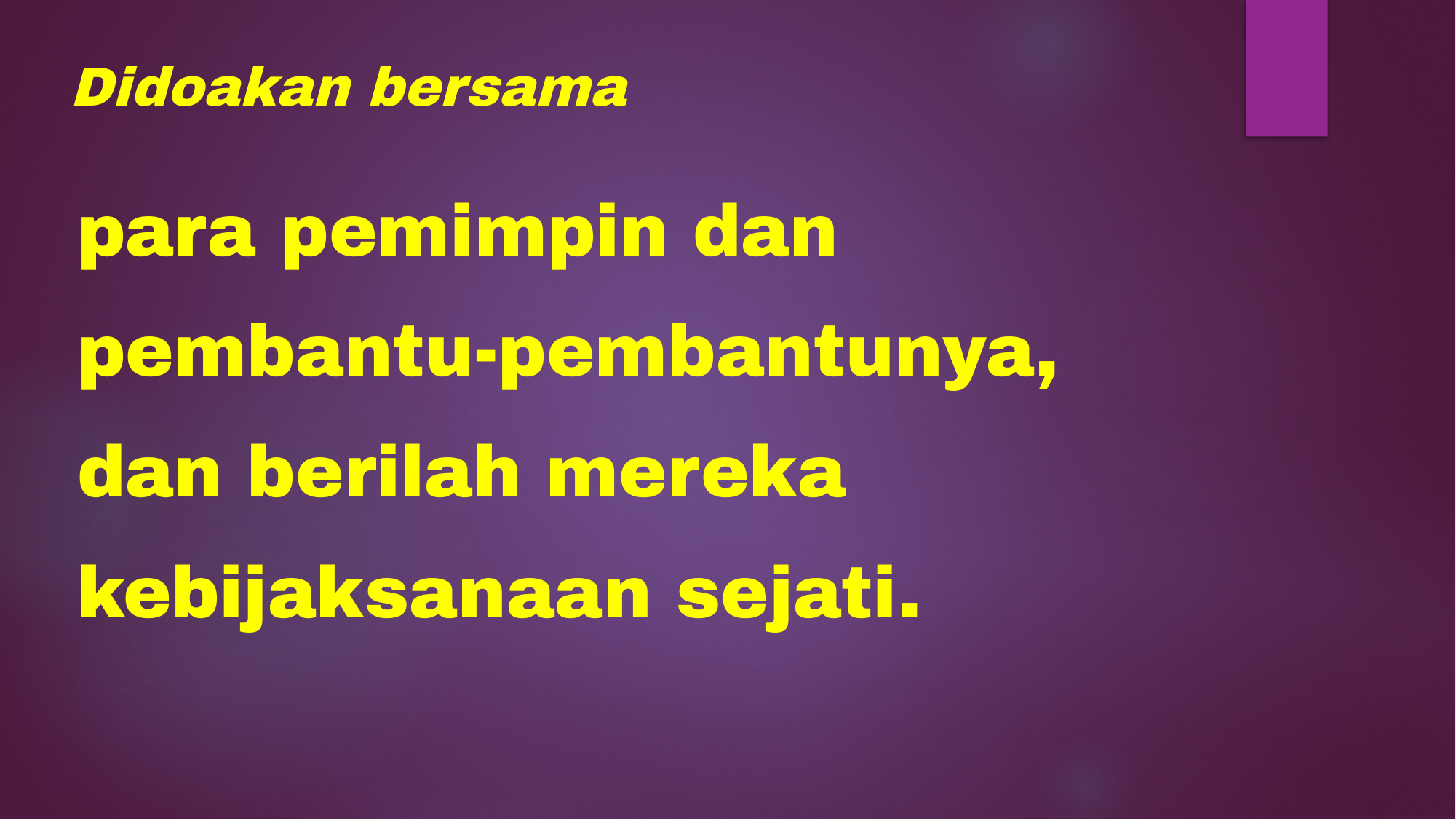

# Didoakan bersama
para pemimpin dan
pembantu-pembantunya,
dan berilah mereka
kebijaksanaan sejati.